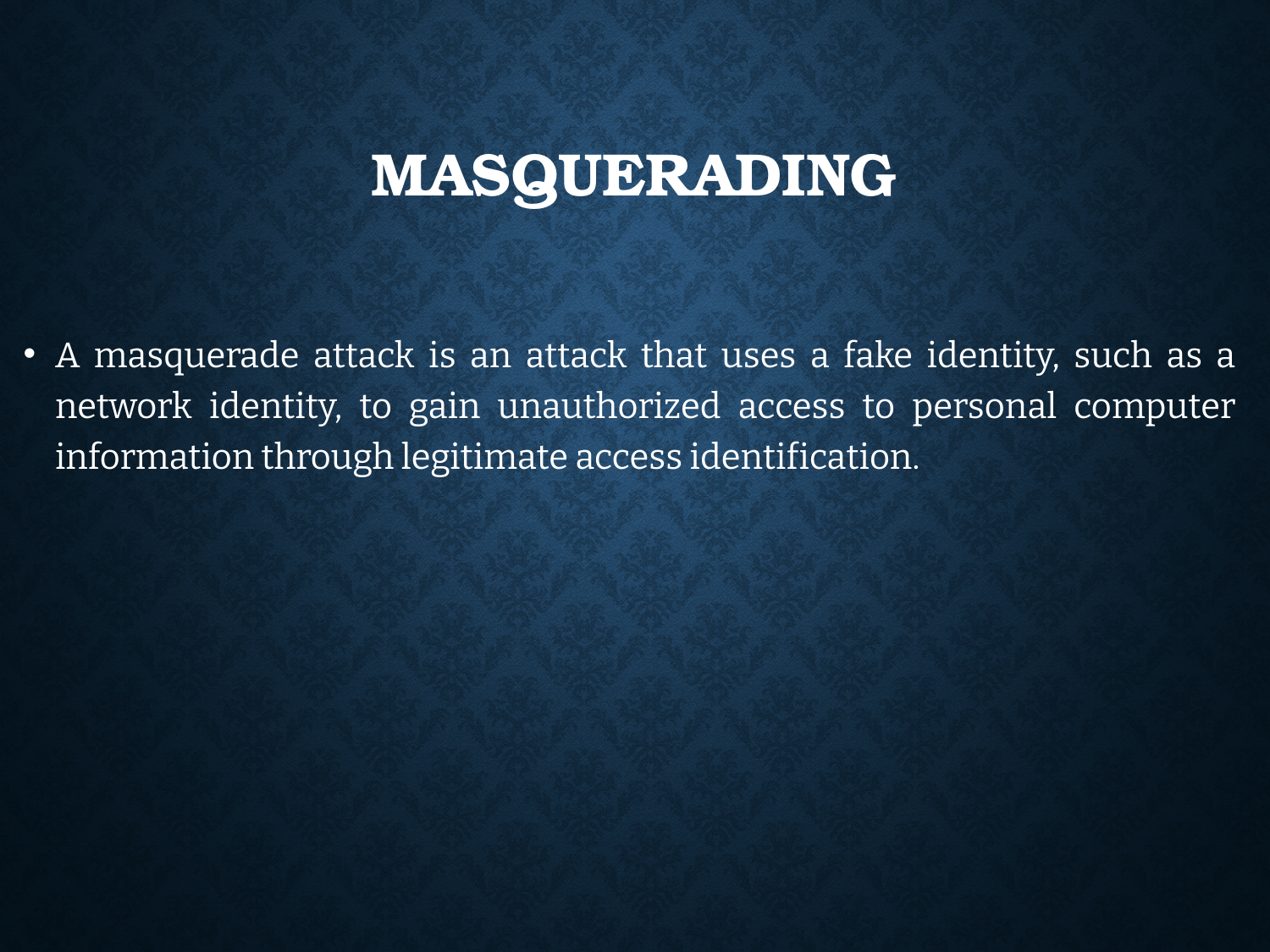

# Masquerading
A masquerade attack is an attack that uses a fake identity, such as a network identity, to gain unauthorized access to personal computer information through legitimate access identification.